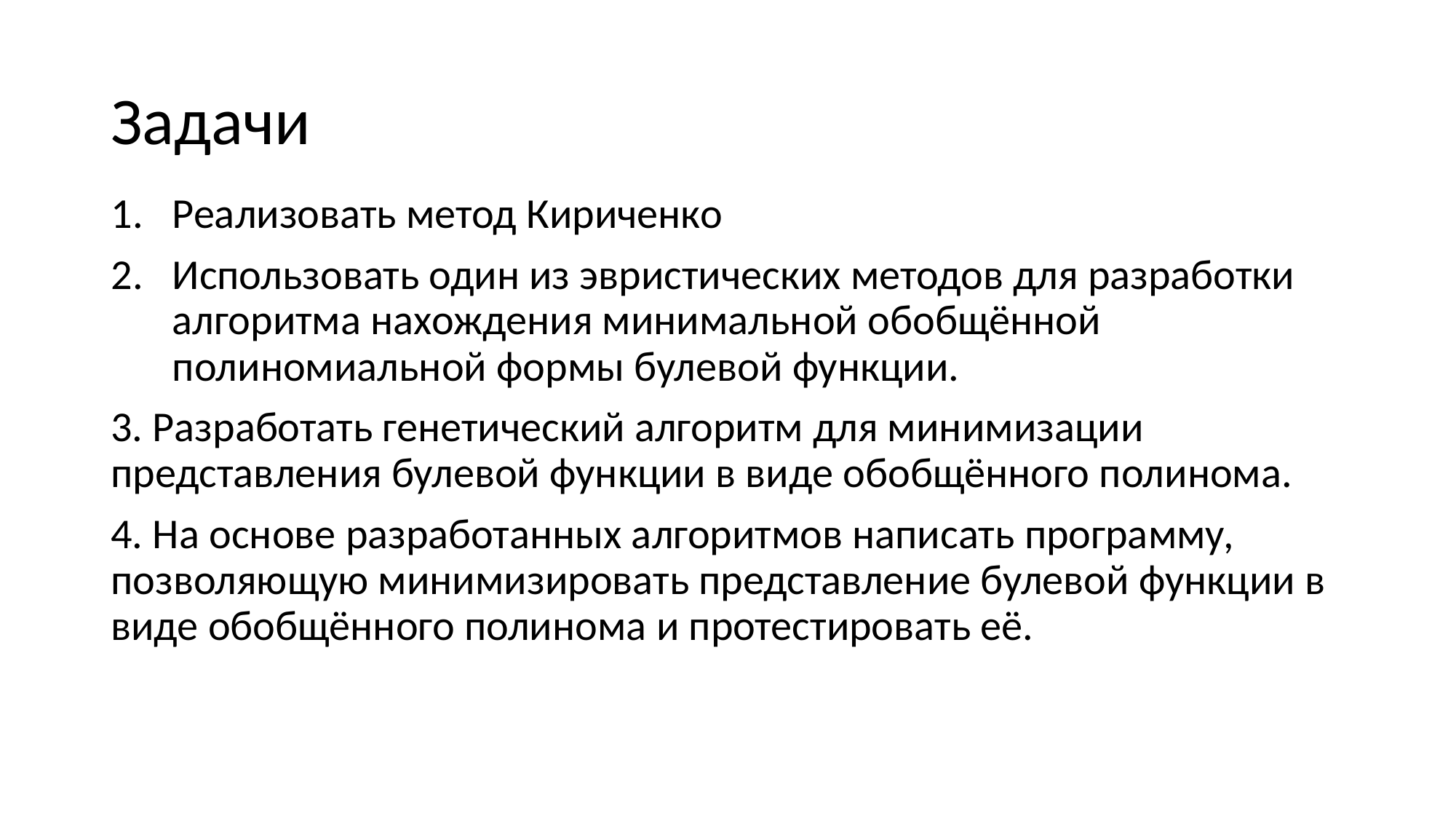

# Задачи
Реализовать метод Кириченко
Использовать один из эвристических методов для разработки алгоритма нахождения минимальной обобщённой полиномиальной формы булевой функции.
3. Разработать генетический алгоритм для минимизации представления булевой функции в виде обобщённого полинома.
4. На основе разработанных алгоритмов написать программу, позволяющую минимизировать представление булевой функции в виде обобщённого полинома и протестировать её.